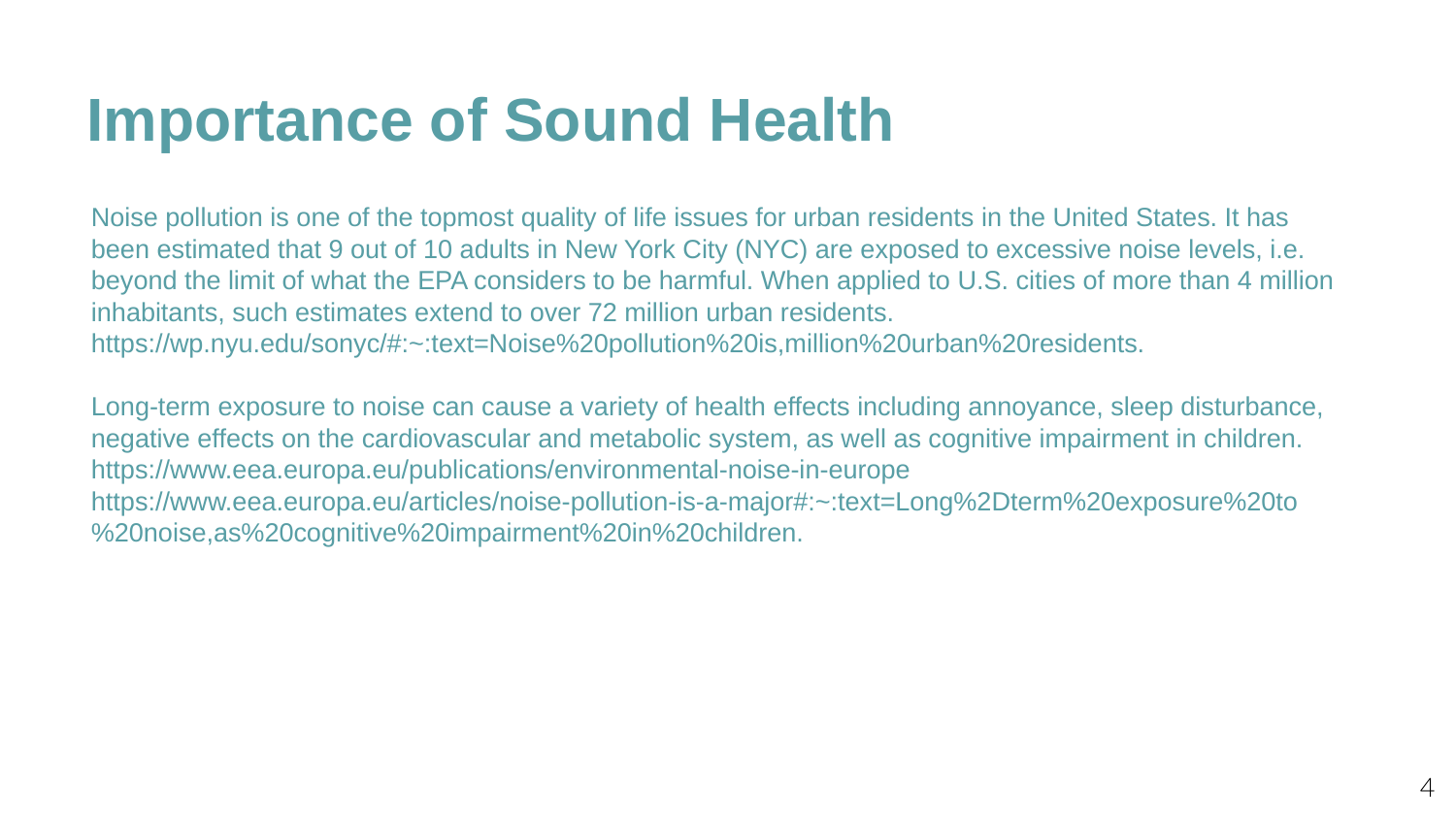

# Importance of Sound Health
Noise pollution is one of the topmost quality of life issues for urban residents in the United States. It has been estimated that 9 out of 10 adults in New York City (NYC) are exposed to excessive noise levels, i.e. beyond the limit of what the EPA considers to be harmful. When applied to U.S. cities of more than 4 million inhabitants, such estimates extend to over 72 million urban residents.
https://wp.nyu.edu/sonyc/#:~:text=Noise%20pollution%20is,million%20urban%20residents.

Long-term exposure to noise can cause a variety of health effects including annoyance, sleep disturbance, negative effects on the cardiovascular and metabolic system, as well as cognitive impairment in children.
https://www.eea.europa.eu/publications/environmental-noise-in-europe
https://www.eea.europa.eu/articles/noise-pollution-is-a-major#:~:text=Long%2Dterm%20exposure%20to%20noise,as%20cognitive%20impairment%20in%20children.
4